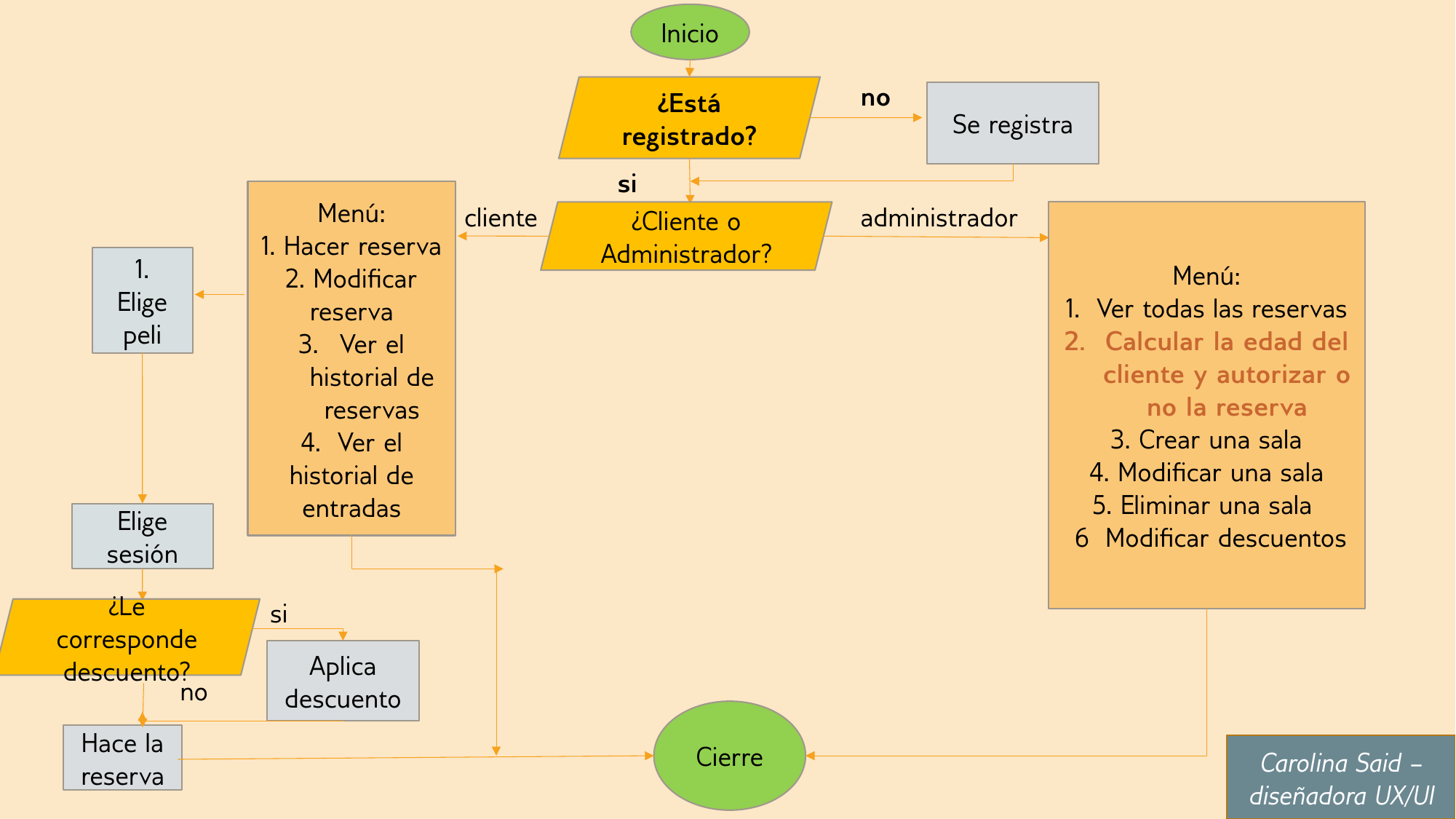

Inicio
no
¿Está registrado?
Se registra
si
Menú:
1. Hacer reserva
2. Modificar reserva
Ver el historial de reservas
4.  Ver el historial de entradas
administrador
cliente
¿Cliente o Administrador?
Menú:
1.  Ver todas las reservas
Calcular la edad del cliente y autorizar o no la reserva
3. Crear una sala
4. Modificar una sala
5. Eliminar una sala
 6  Modificar descuentos
1.
Elige peli
Elige sesión
si
¿Le corresponde descuento?
Aplica descuento
no
Cierre
Hace la reserva
Carolina Said – diseñadora UX/UI